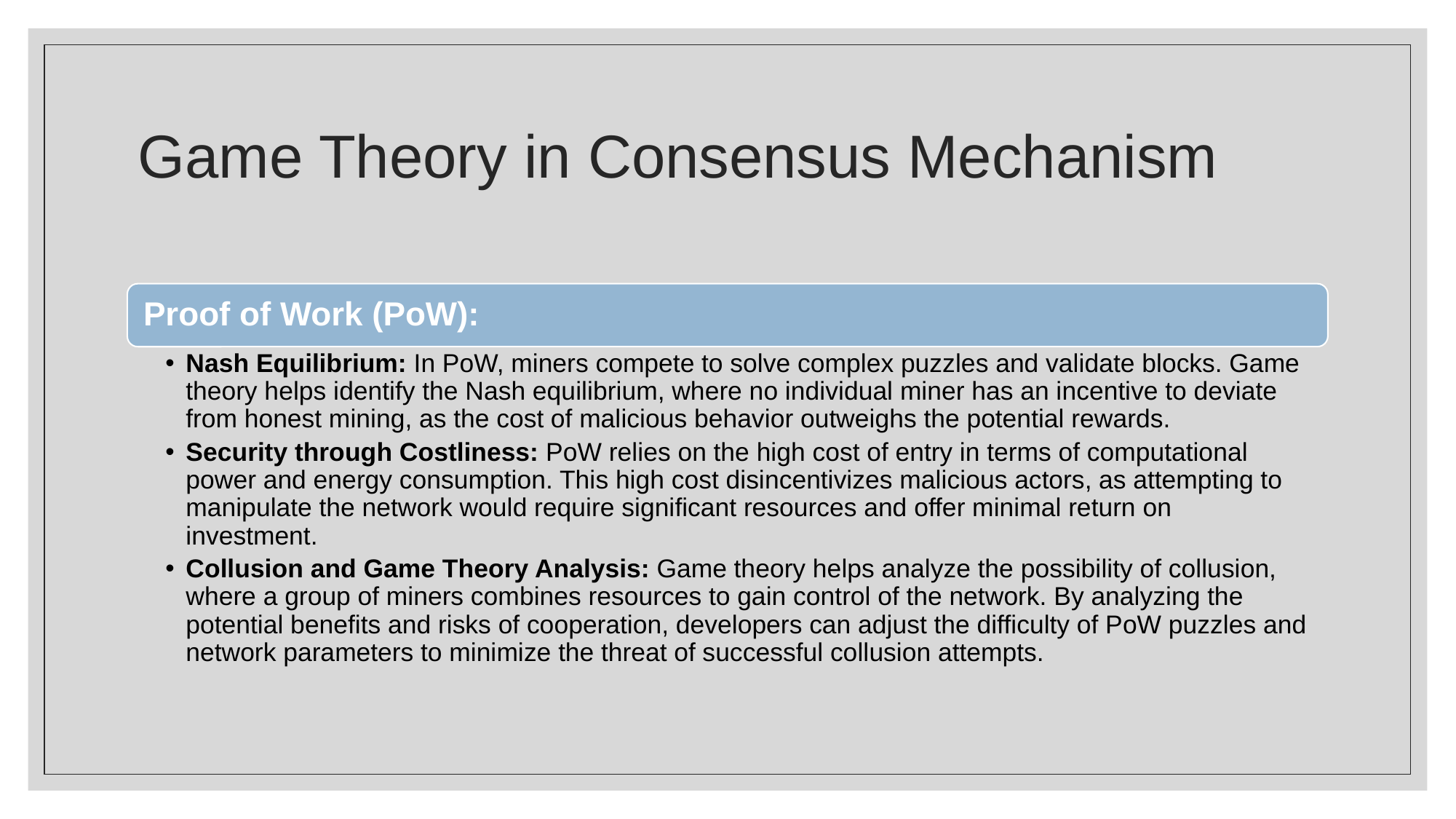

# Game Theory in Consensus Mechanism
Proof of Work (PoW):
Nash Equilibrium: In PoW, miners compete to solve complex puzzles and validate blocks. Game theory helps identify the Nash equilibrium, where no individual miner has an incentive to deviate from honest mining, as the cost of malicious behavior outweighs the potential rewards.
Security through Costliness: PoW relies on the high cost of entry in terms of computational power and energy consumption. This high cost disincentivizes malicious actors, as attempting to manipulate the network would require significant resources and offer minimal return on investment.
Collusion and Game Theory Analysis: Game theory helps analyze the possibility of collusion, where a group of miners combines resources to gain control of the network. By analyzing the potential benefits and risks of cooperation, developers can adjust the difficulty of PoW puzzles and network parameters to minimize the threat of successful collusion attempts.